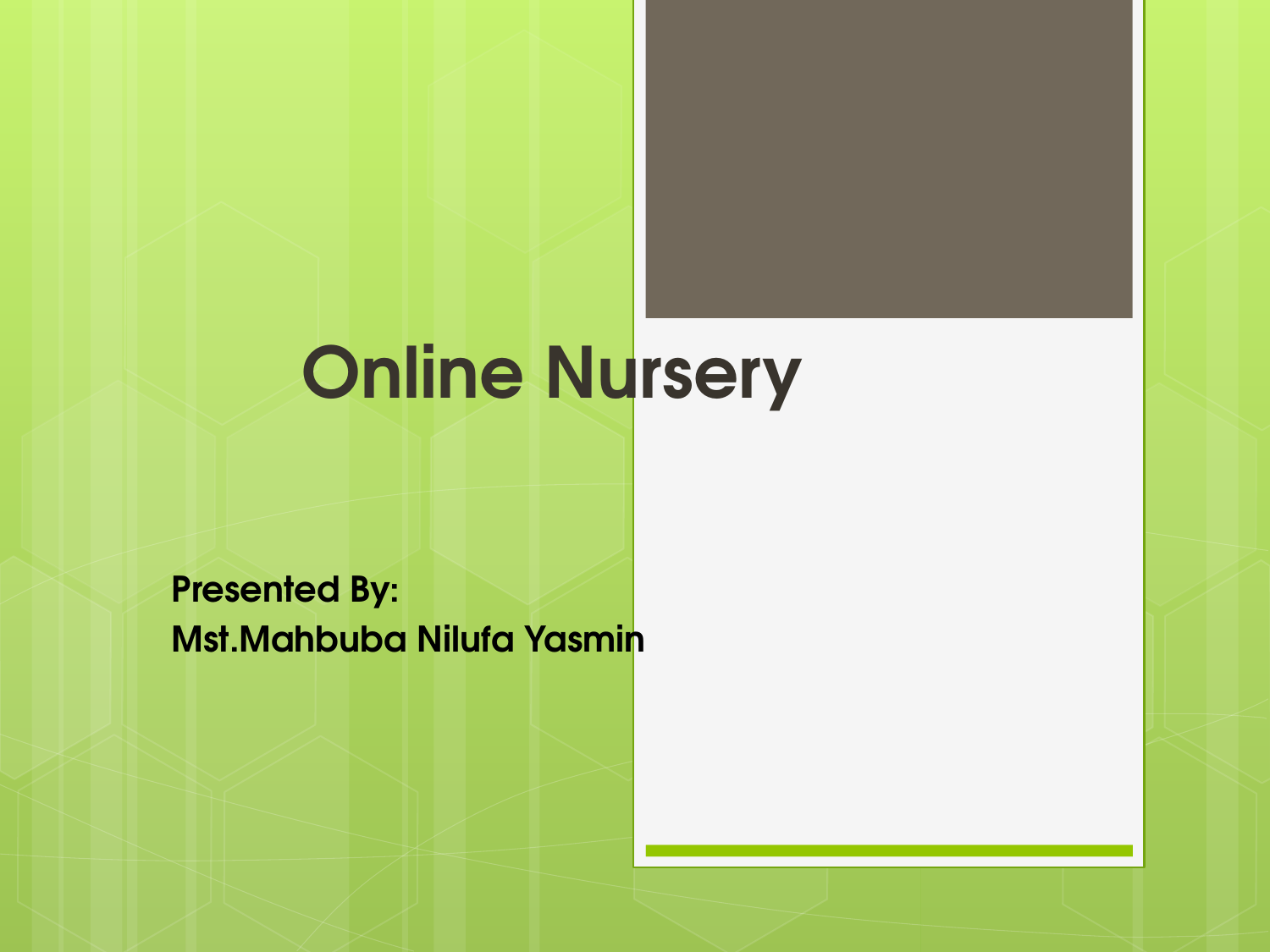

# Online Nursery
Presented By:
Mst.Mahbuba Nilufa Yasmin